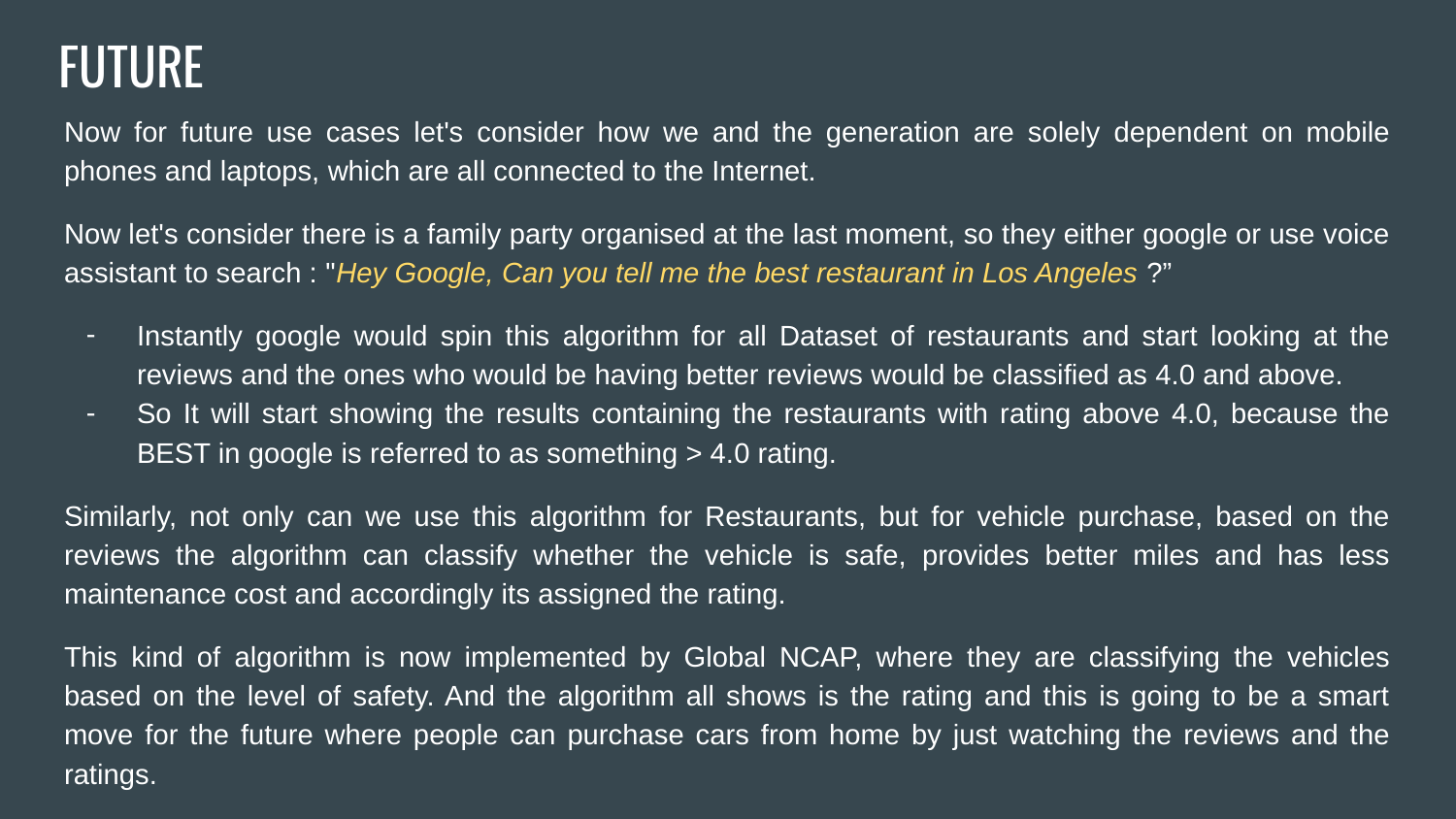

# FUTURE
Now for future use cases let's consider how we and the generation are solely dependent on mobile phones and laptops, which are all connected to the Internet.
Now let's consider there is a family party organised at the last moment, so they either google or use voice assistant to search : "Hey Google, Can you tell me the best restaurant in Los Angeles ?”
Instantly google would spin this algorithm for all Dataset of restaurants and start looking at the reviews and the ones who would be having better reviews would be classified as 4.0 and above.
So It will start showing the results containing the restaurants with rating above 4.0, because the BEST in google is referred to as something > 4.0 rating.
Similarly, not only can we use this algorithm for Restaurants, but for vehicle purchase, based on the reviews the algorithm can classify whether the vehicle is safe, provides better miles and has less maintenance cost and accordingly its assigned the rating.
This kind of algorithm is now implemented by Global NCAP, where they are classifying the vehicles based on the level of safety. And the algorithm all shows is the rating and this is going to be a smart move for the future where people can purchase cars from home by just watching the reviews and the ratings.